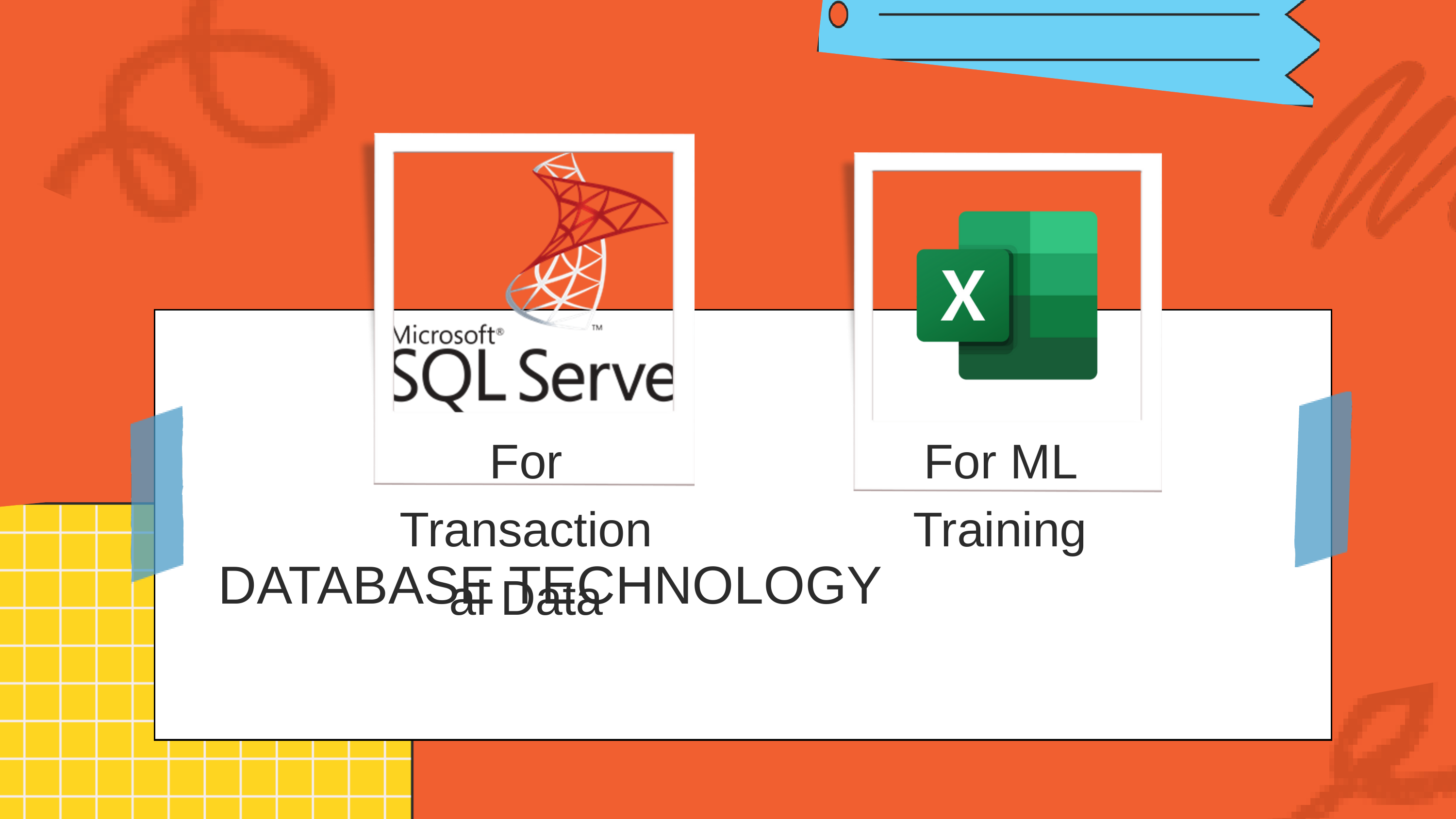

For Transactional Data
For ML Training

DATABASE TECHNOLOGY